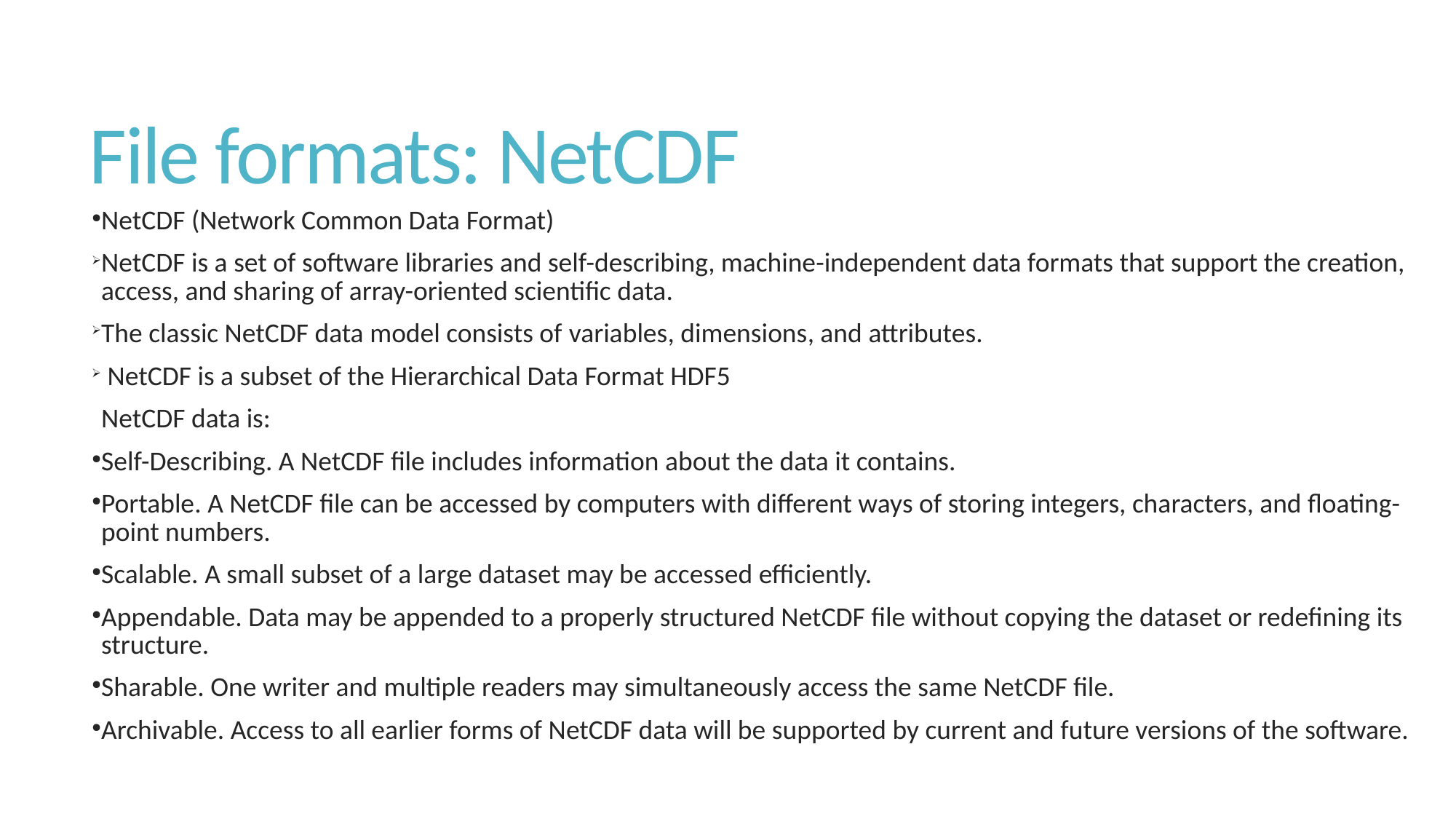

File formats: NetCDF
NetCDF (Network Common Data Format)
NetCDF is a set of software libraries and self-describing, machine-independent data formats that support the creation, access, and sharing of array-oriented scientific data.
The classic NetCDF data model consists of variables, dimensions, and attributes.
 NetCDF is a subset of the Hierarchical Data Format HDF5
NetCDF data is:
Self-Describing. A NetCDF file includes information about the data it contains.
Portable. A NetCDF file can be accessed by computers with different ways of storing integers, characters, and floating-point numbers.
Scalable. A small subset of a large dataset may be accessed efficiently.
Appendable. Data may be appended to a properly structured NetCDF file without copying the dataset or redefining its structure.
Sharable. One writer and multiple readers may simultaneously access the same NetCDF file.
Archivable. Access to all earlier forms of NetCDF data will be supported by current and future versions of the software.